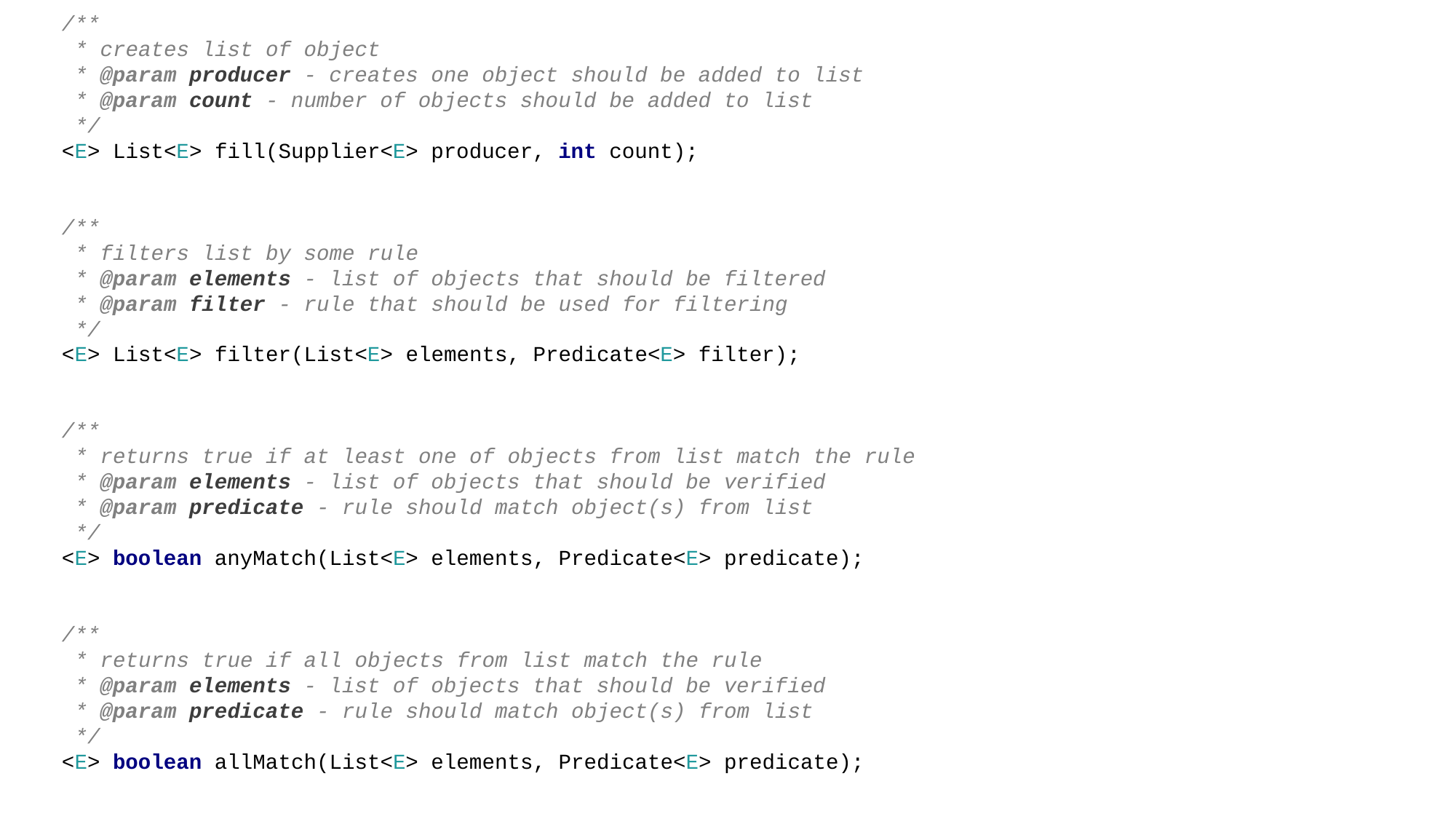

/**
     * creates list of object
     * @param producer - creates one object should be added to list
     * @param count - number of objects should be added to list
     */
    <E> List<E> fill(Supplier<E> producer, int count);
    /**
     * filters list by some rule
     * @param elements - list of objects that should be filtered
     * @param filter - rule that should be used for filtering
     */
    <E> List<E> filter(List<E> elements, Predicate<E> filter);
    /**
     * returns true if at least one of objects from list match the rule
     * @param elements - list of objects that should be verified
     * @param predicate - rule should match object(s) from list
     */
    <E> boolean anyMatch(List<E> elements, Predicate<E> predicate);
    /**
     * returns true if all objects from list match the rule
     * @param elements - list of objects that should be verified
     * @param predicate - rule should match object(s) from list
     */
    <E> boolean allMatch(List<E> elements, Predicate<E> predicate);